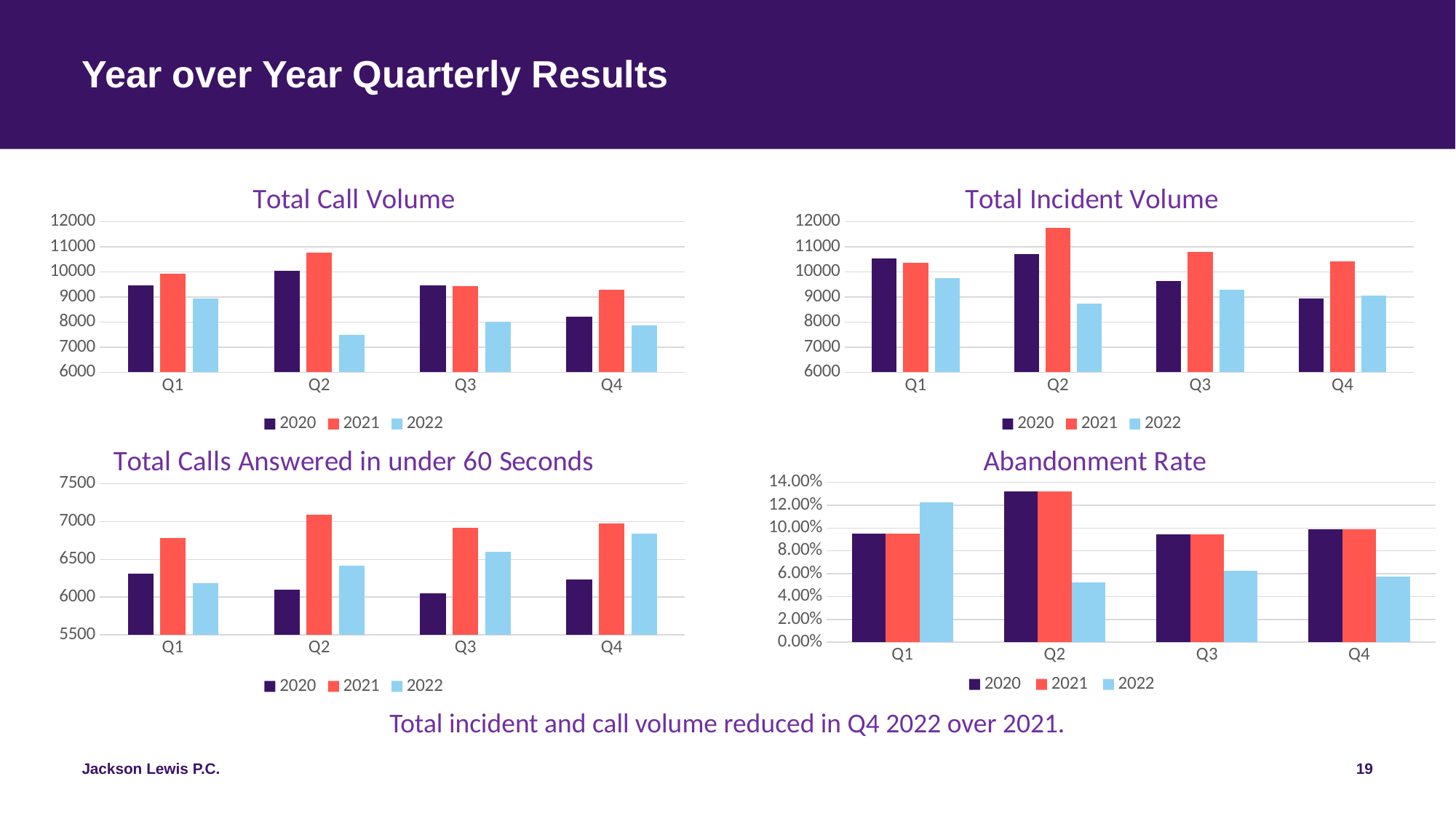

# Year over Year Quarterly Results

### Chart: Total Call Volume

| Category | 2020 | 2021 | 2022 |
|---|---|---|---|
| Q1 | 9462.0 | 9932.0 | 8933.0 |
| Q2 | 10042.0 | 10780.0 | 7499.0 |
| Q3 | 9470.0 | 9428.0 | 8019.0 |
| Q4 | 8221.0 | 9285.0 | 7862.0 |

### Chart: Total Incident Volume

| Category | 2020 | 2021 | 2022 |
|---|---|---|---|
| Q1 | 10524.0 | 10369.0 | 9759.0 |
| Q2 | 10707.0 | 11754.0 | 8726.0 |
| Q3 | 9644.0 | 10786.0 | 9278.0 |
| Q4 | 8952.0 | 10411.0 | 9067.0 |

### Chart: Total Calls Answered in under 60 Seconds

| Category | 2020 | 2021 | 2022 |
|---|---|---|---|
| Q1 | 6305.0 | 6780.0 | 6179.0 |
| Q2 | 6095.0 | 7087.0 | 6412.0 |
| Q3 | 6052.0 | 6914.0 | 6600.0 |
| Q4 | 6232.0 | 6980.0 | 6837.0 |

### Chart:  Abandonment Rate

| Category | 2020 | 2021 | 2022 |
|---|---|---|---|
| Q1 | 0.0952 | 0.0952 | 0.1228 |
| Q2 | 0.1318 | 0.1318 | 0.0521 |
| Q3 | 0.0942 | 0.0942 | 0.0624 |
| Q4 | 0.0991 | 0.0991 | 0.0573 |
Total incident and call volume reduced in Q4 2022 over 2021.

19
Jackson Lewis P.C.